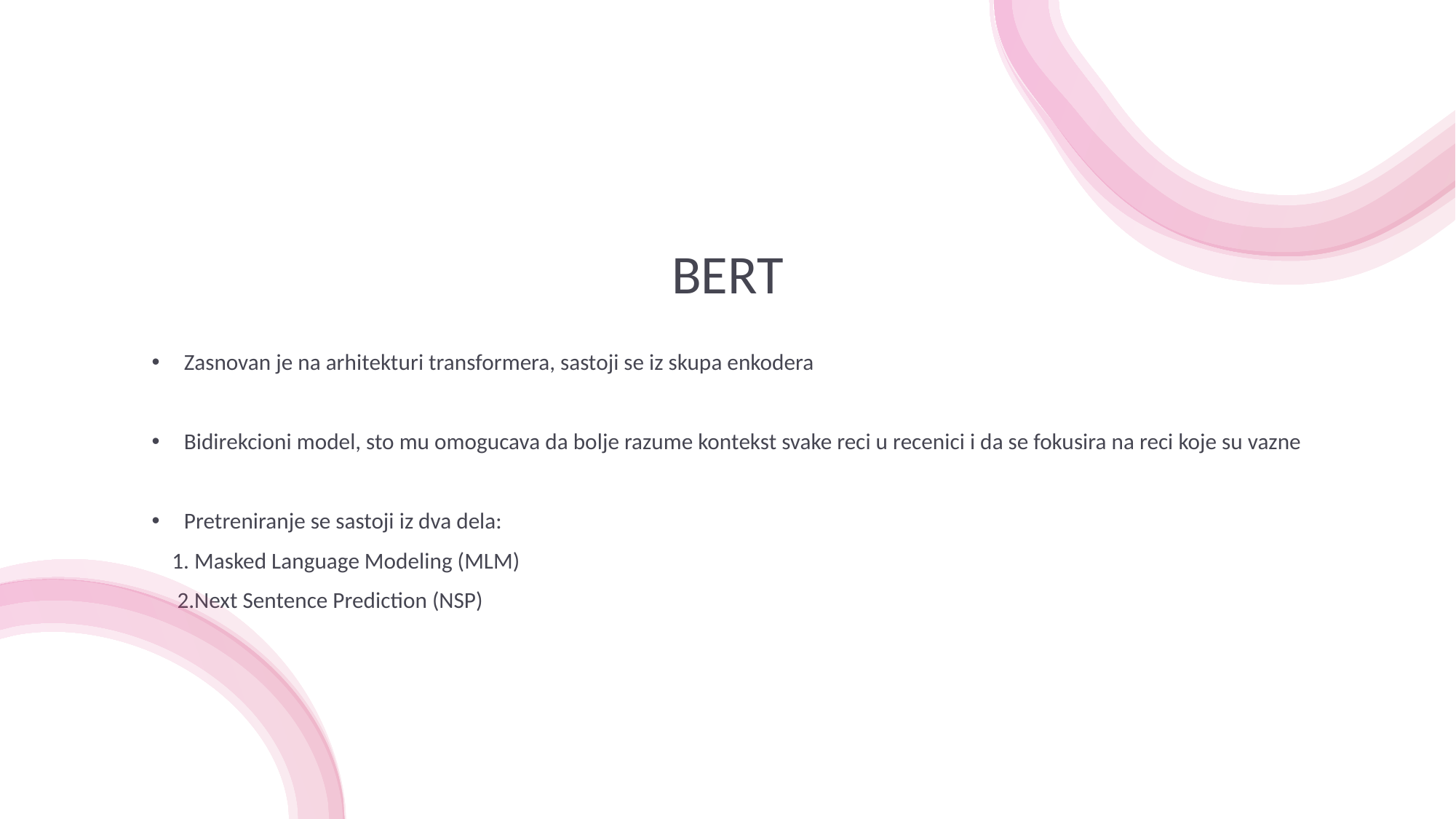

# BERT
 Zasnovan je na arhitekturi transformera, sastoji se iz skupa enkodera

 Bidirekcioni model, sto mu omogucava da bolje razume kontekst svake reci u recenici i da se fokusira na reci koje su vazne

 Pretreniranje se sastoji iz dva dela:
    1. Masked Language Modeling (MLM)
     2.Next Sentence Prediction (NSP)